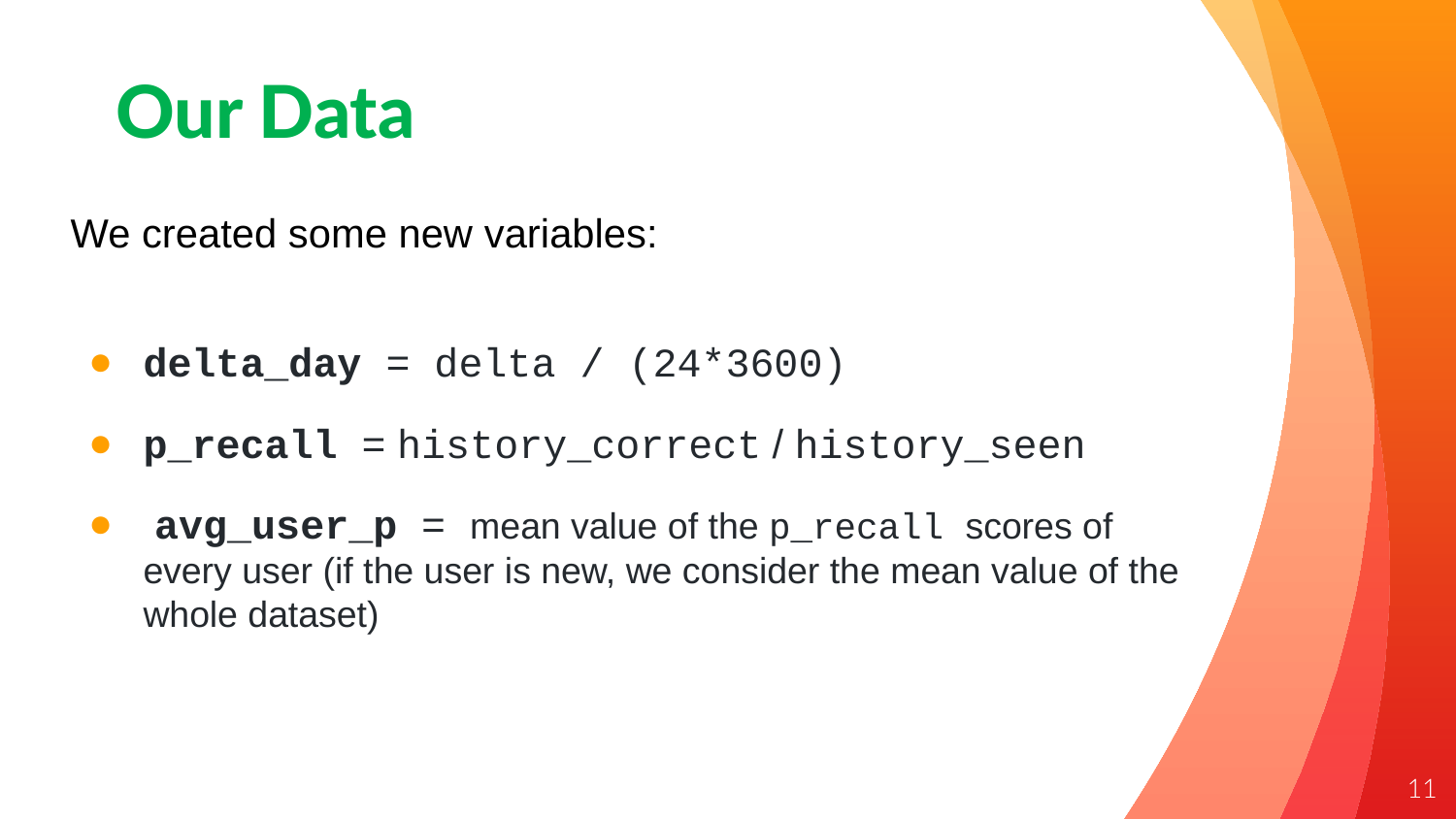

# Our Data
We created some new variables:

delta_day = delta / (24*3600)
p_recall = history_correct / history_seen
 avg_user_p = mean value of the p_recall scores of   every user (if the user is new, we consider the mean value of the whole dataset)

11